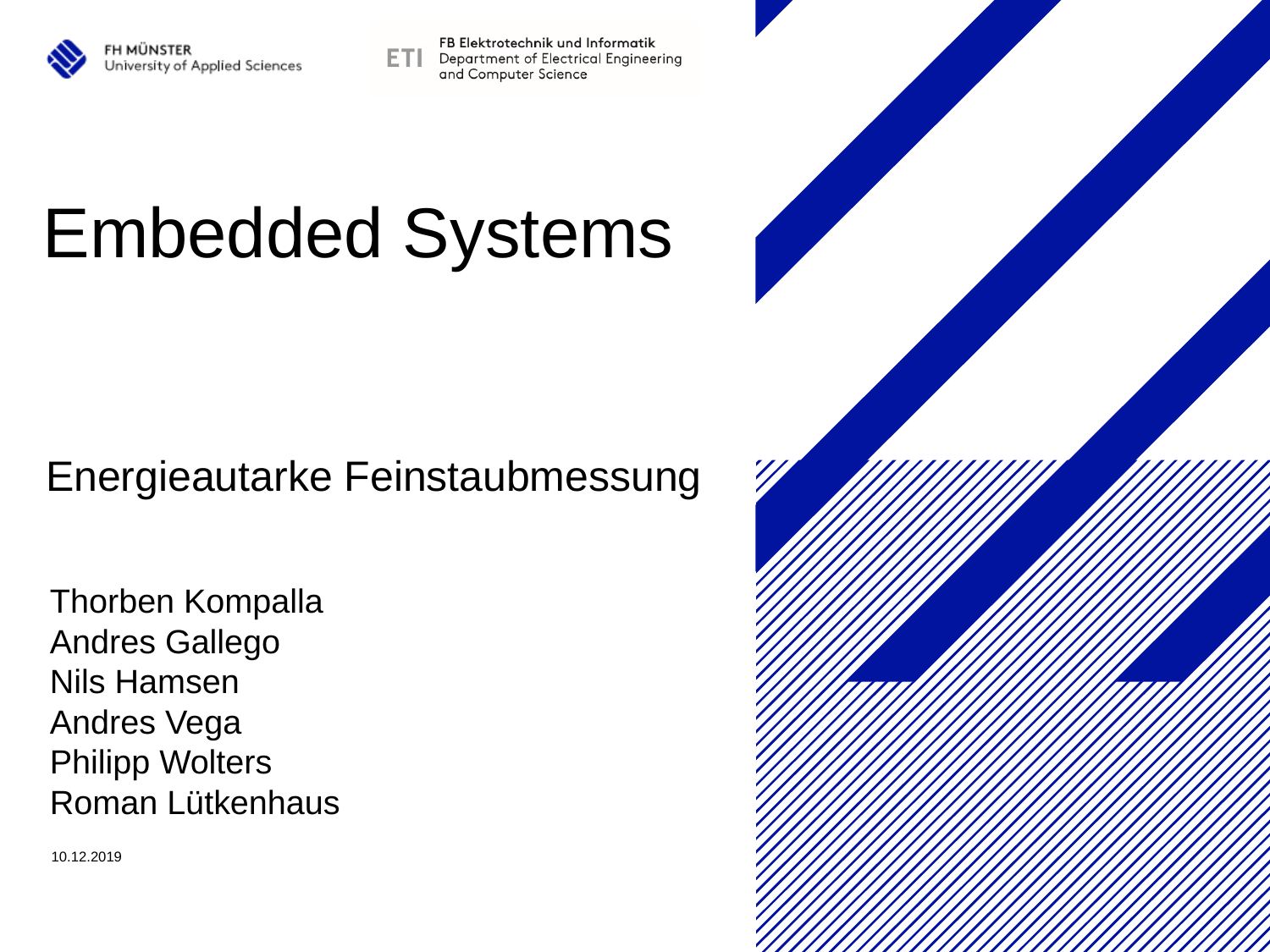

# Embedded Systems
Energieautarke Feinstaubmessung
Thorben Kompalla
Andres Gallego
Nils Hamsen
Andres Vega
Philipp Wolters
Roman Lütkenhaus
10.12.2019